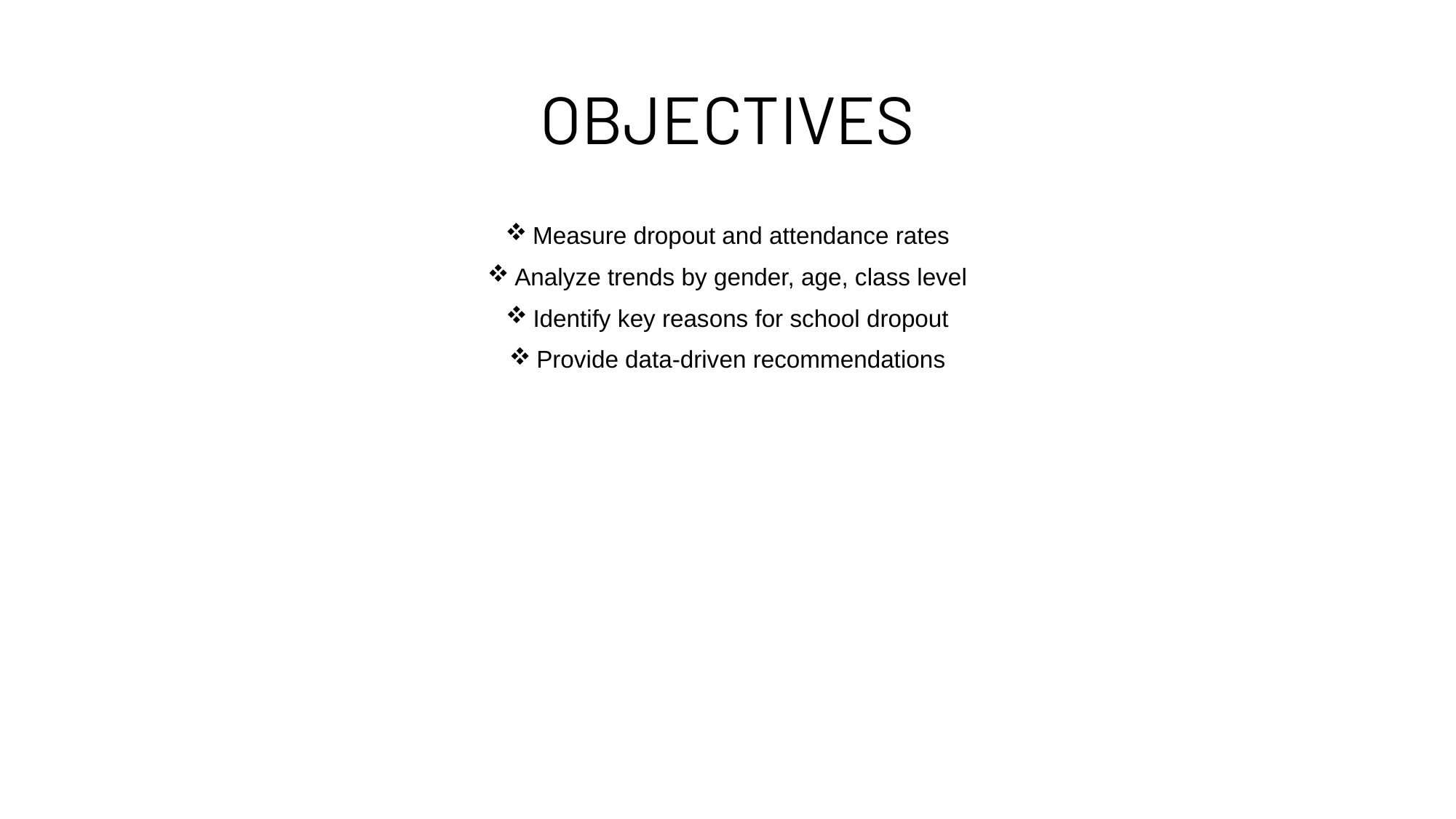

# OBJECTIVES
Measure dropout and attendance rates
Analyze trends by gender, age, class level
Identify key reasons for school dropout
Provide data-driven recommendations